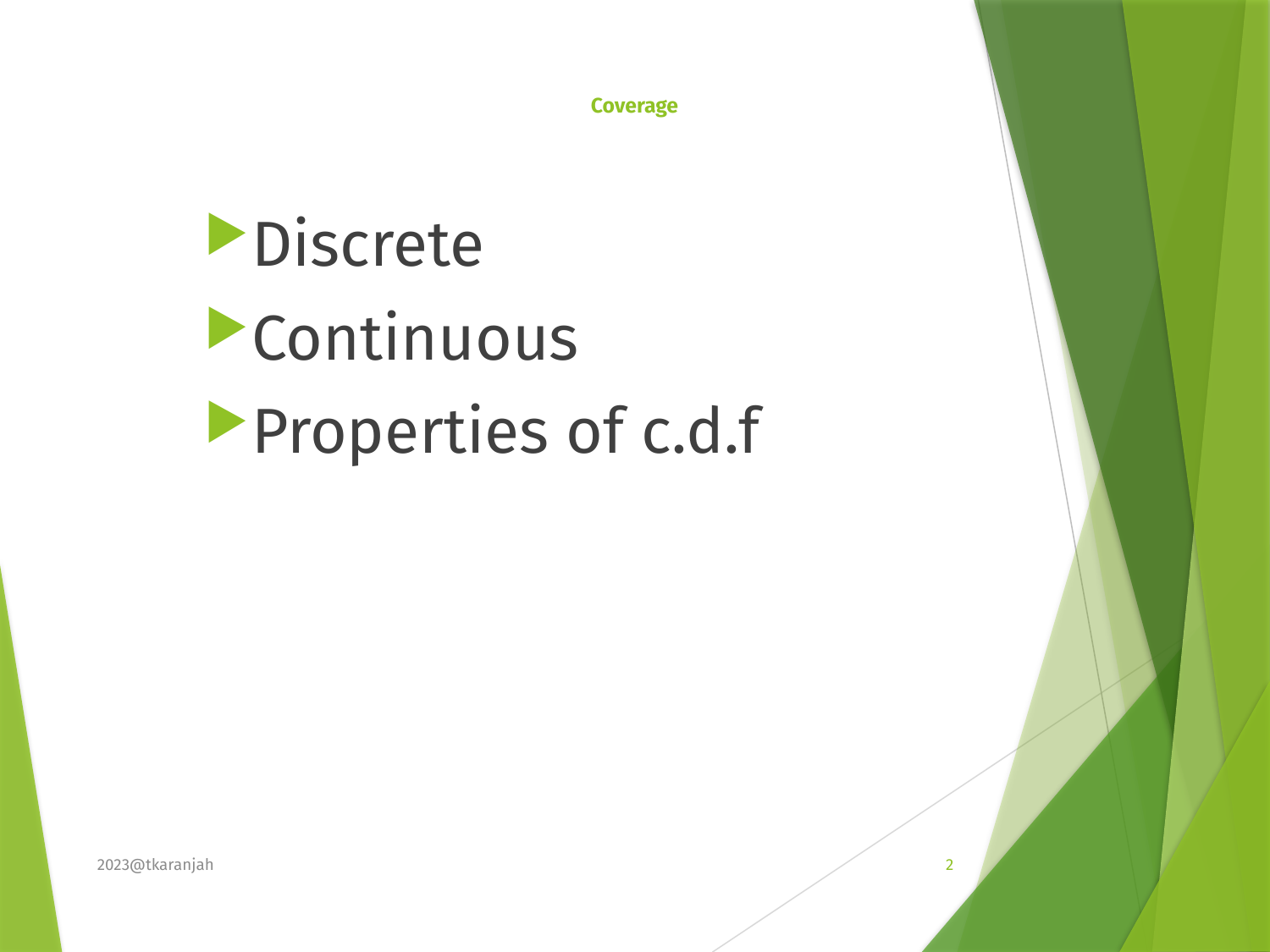

# Coverage
Discrete
Continuous
Properties of c.d.f
2023@tkaranjah
2